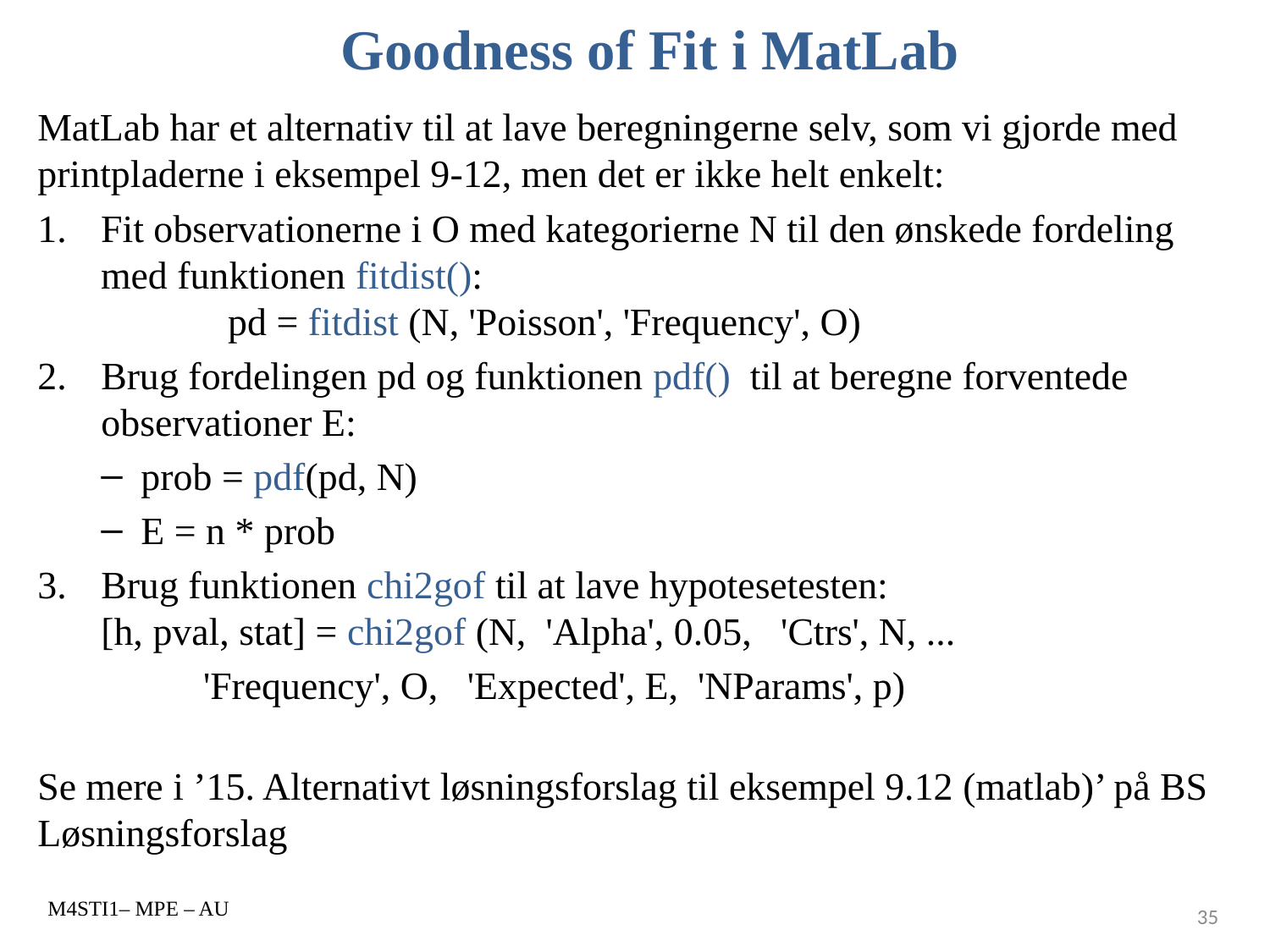

# Goodness of Fit i MatLab
MatLab har et alternativ til at lave beregningerne selv, som vi gjorde med printpladerne i eksempel 9-12, men det er ikke helt enkelt:
Fit observationerne i O med kategorierne N til den ønskede fordeling med funktionen fitdist():
 	pd = fitdist (N, 'Poisson', 'Frequency', O)
Brug fordelingen pd og funktionen pdf()  til at beregne forventede observationer E:
prob = pdf(pd, N)
E = n * prob
Brug funktionen chi2gof til at lave hypotesetesten:
[h, pval, stat] = chi2gof (N,  'Alpha', 0.05,   'Ctrs', N, ...
                 'Frequency', O,   'Expected', E,  'NParams', p)
Se mere i ’15. Alternativt løsningsforslag til eksempel 9.12 (matlab)’ på BS Løsningsforslag

M4STI1– MPE – AU
35